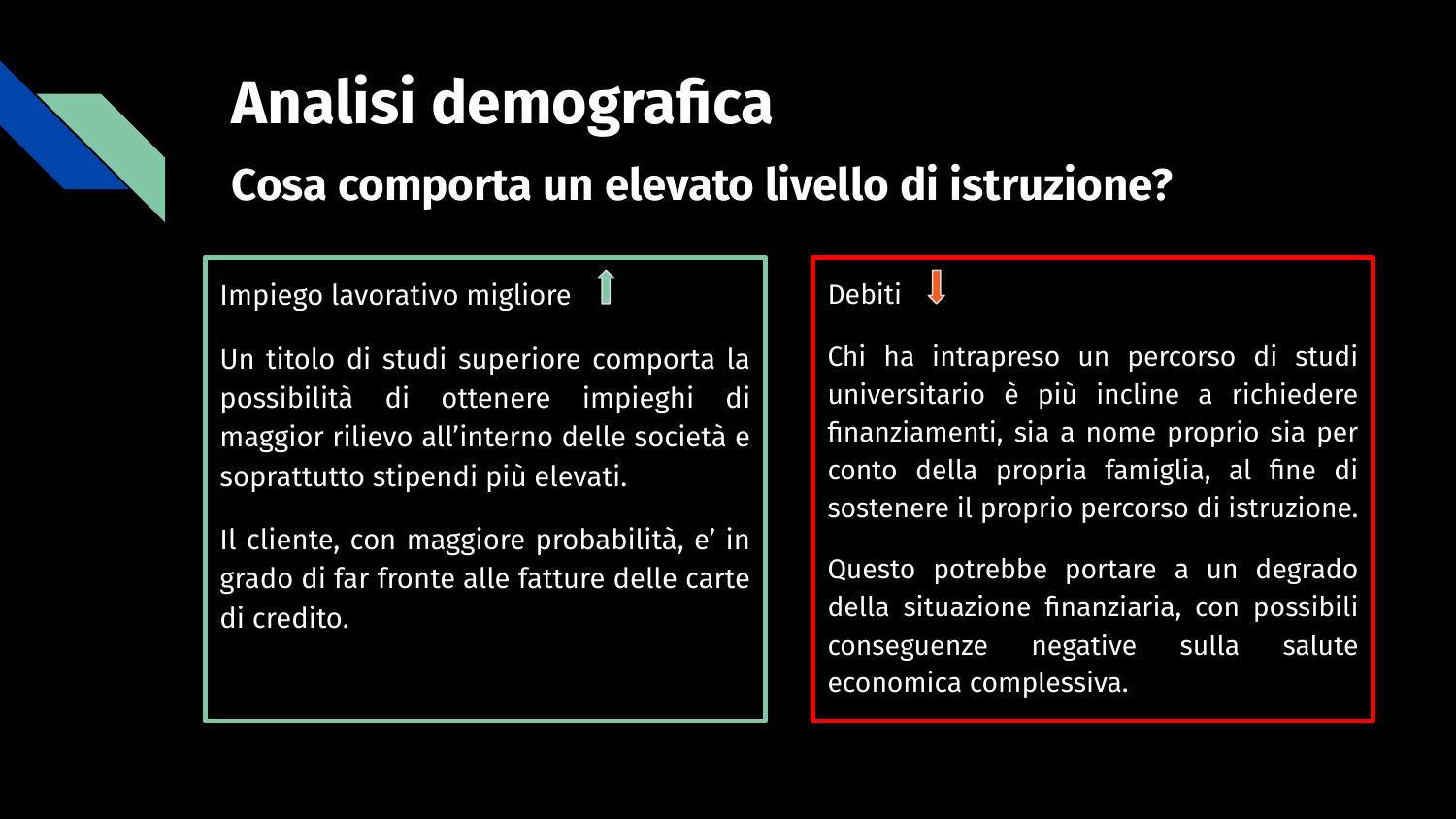

Analisi demografica
# Cosa comporta un elevato livello di istruzione?
Impiego lavorativo migliore
Un titolo di studi superiore comporta la possibilità di ottenere impieghi di maggior rilievo all’interno delle società e soprattutto stipendi più elevati.
Il cliente, con maggiore probabilità, e’ in grado di far fronte alle fatture delle carte di credito.
Debiti
Chi ha intrapreso un percorso di studi universitario è più incline a richiedere finanziamenti, sia a nome proprio sia per conto della propria famiglia, al fine di sostenere il proprio percorso di istruzione.
Questo potrebbe portare a un degrado della situazione finanziaria, con possibili conseguenze negative sulla salute economica complessiva.